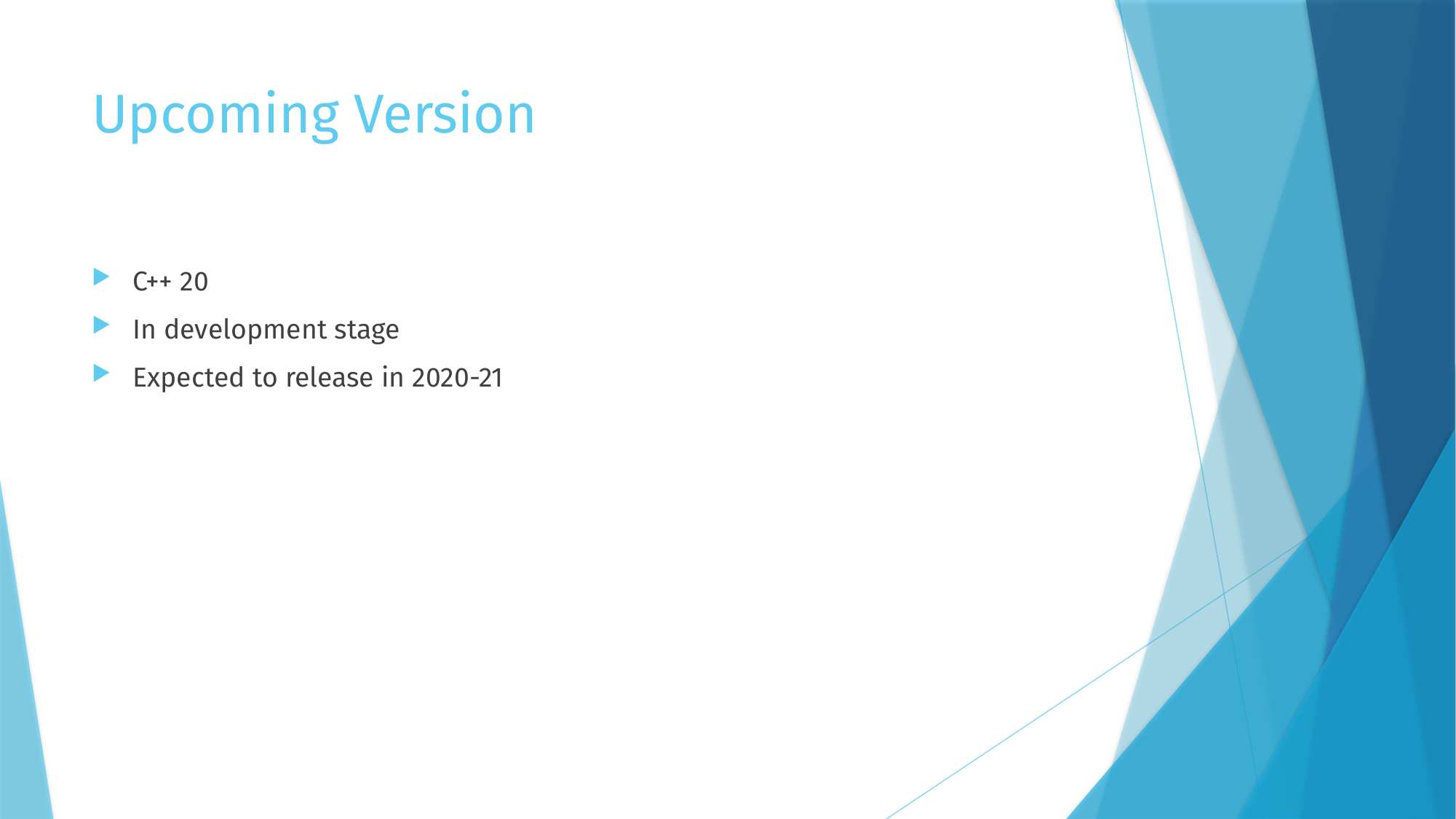

# Upcoming Version
C++ 20
In development stage
Expected to release in 2020-21